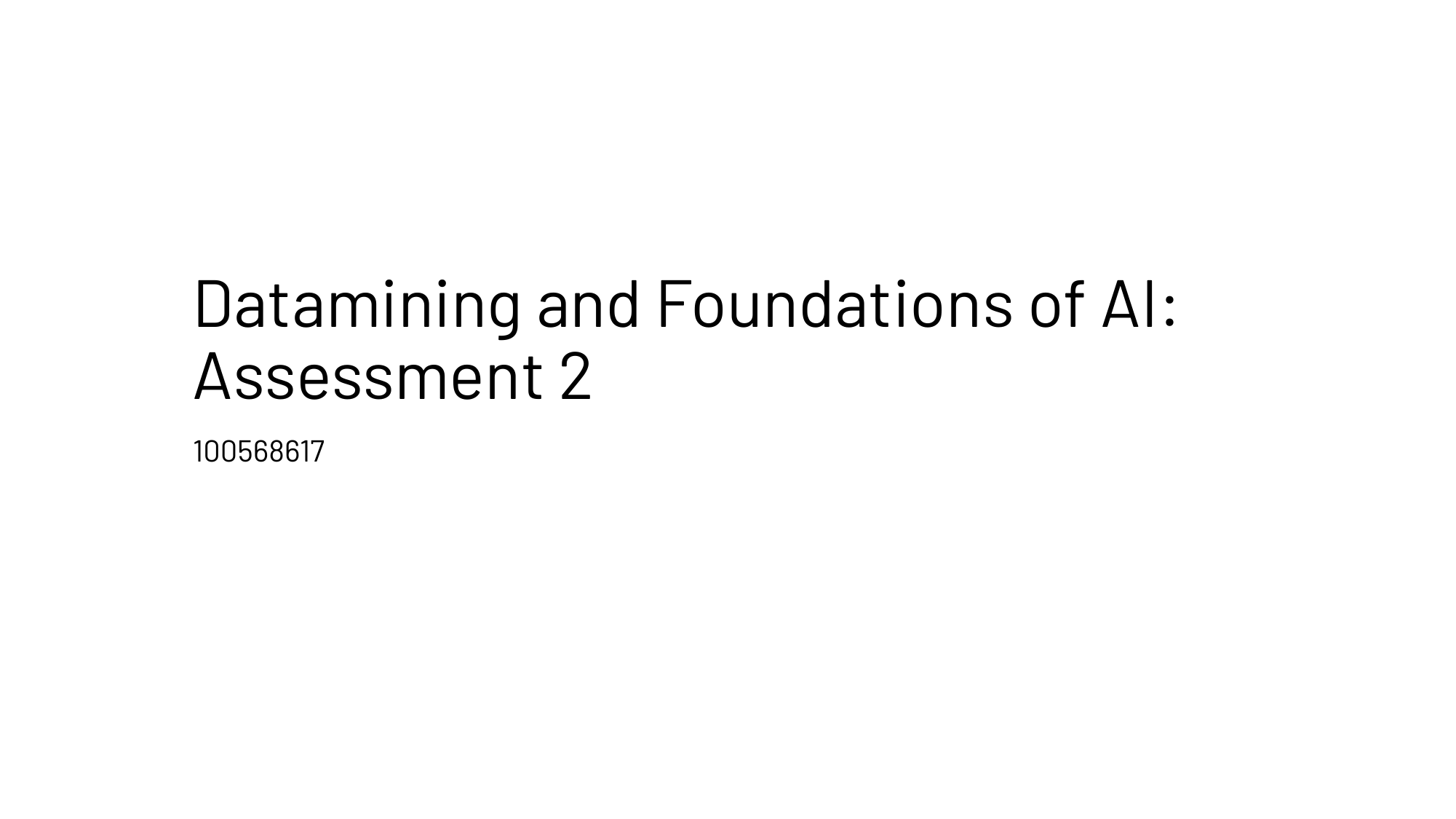

# Datamining and Foundations of AI: Assessment 2
100568617